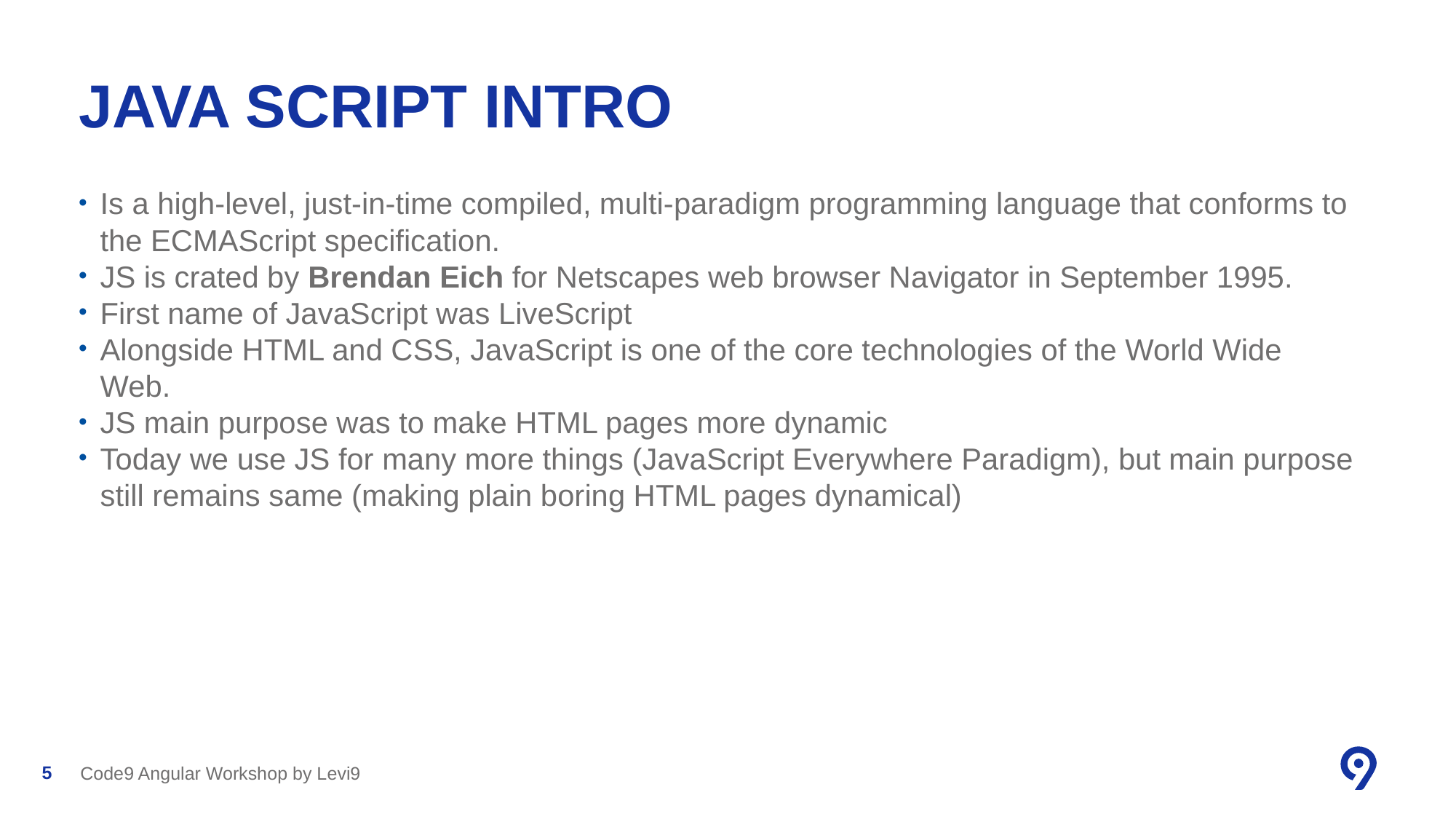

# Java script intro
Is a high-level, just-in-time compiled, multi-paradigm programming language that conforms to the ECMAScript specification.
JS is crated by Brendan Eich for Netscapes web browser Navigator in September 1995.
First name of JavaScript was LiveScript
Alongside HTML and CSS, JavaScript is one of the core technologies of the World Wide Web.
JS main purpose was to make HTML pages more dynamic
Today we use JS for many more things (JavaScript Everywhere Paradigm), but main purpose still remains same (making plain boring HTML pages dynamical)
Code9 Angular Workshop by Levi9
5